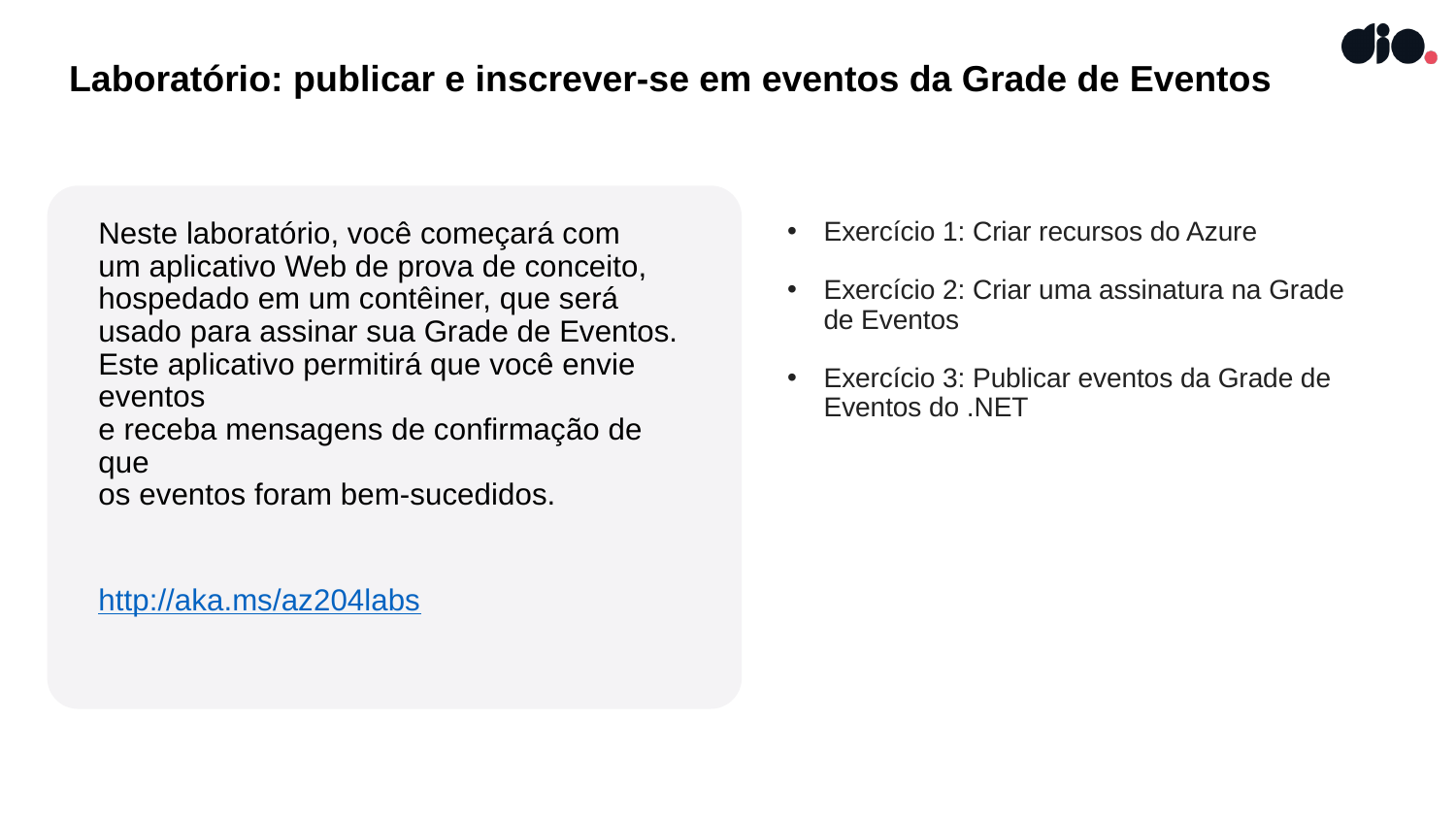

# Laboratório: publicar e inscrever-se em eventos da Grade de Eventos
Exercício 1: Criar recursos do Azure
Exercício 2: Criar uma assinatura na Grade
de Eventos
Exercício 3: Publicar eventos da Grade de Eventos do .NET

Neste laboratório, você começará com
um aplicativo Web de prova de conceito, hospedado em um contêiner, que será usado para assinar sua Grade de Eventos. Este aplicativo permitirá que você envie eventos
e receba mensagens de confirmação de que
os eventos foram bem-sucedidos.

http://aka.ms/az204labs